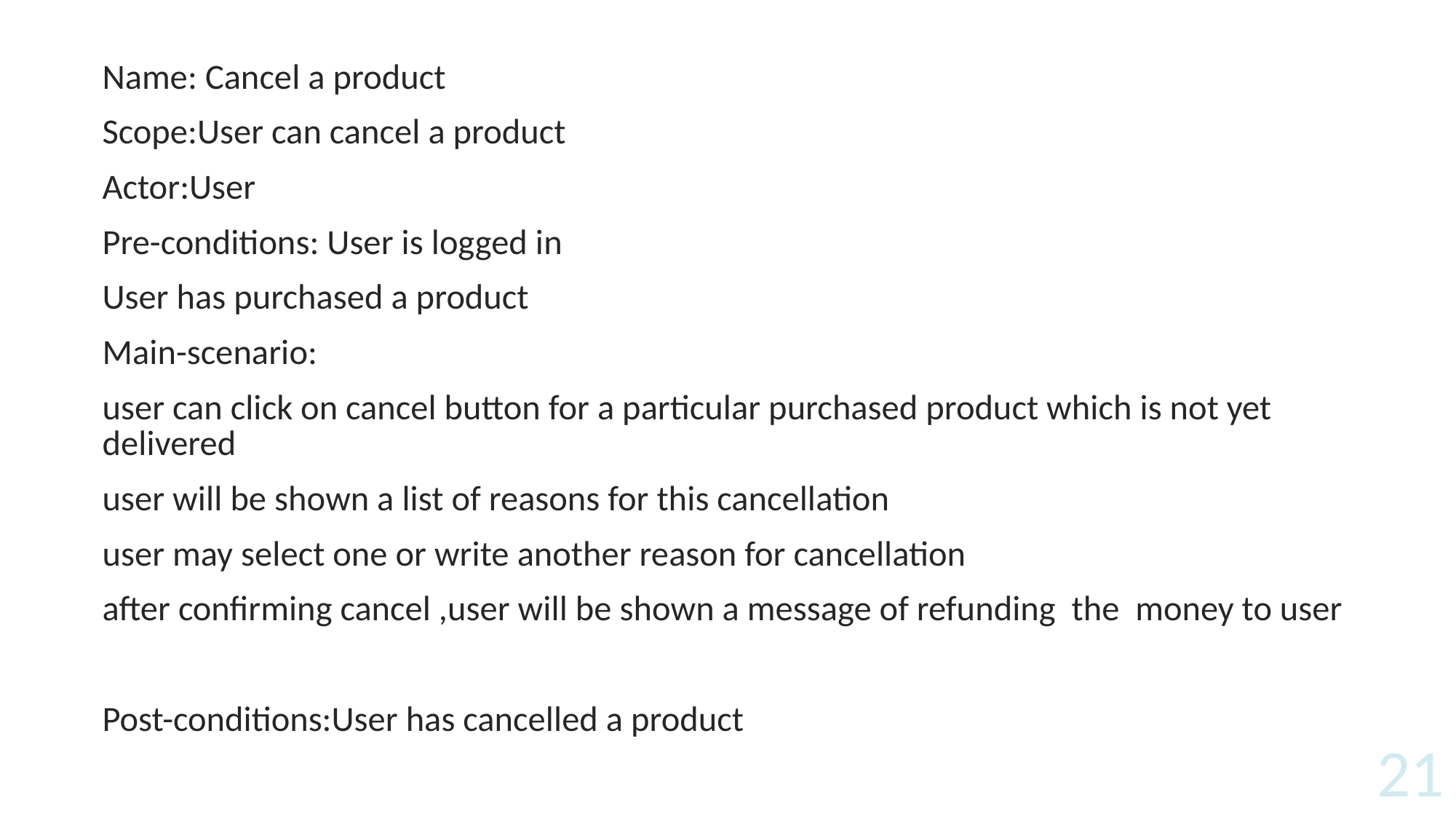

Name: Cancel a product
Scope:User can cancel a product
Actor:User
Pre-conditions: User is logged in
User has purchased a product
Main-scenario:
user can click on cancel button for a particular purchased product which is not yet delivered
user will be shown a list of reasons for this cancellation
user may select one or write another reason for cancellation
after confirming cancel ,user will be shown a message of refunding  the  money to user

Post-conditions:User has cancelled a product
21